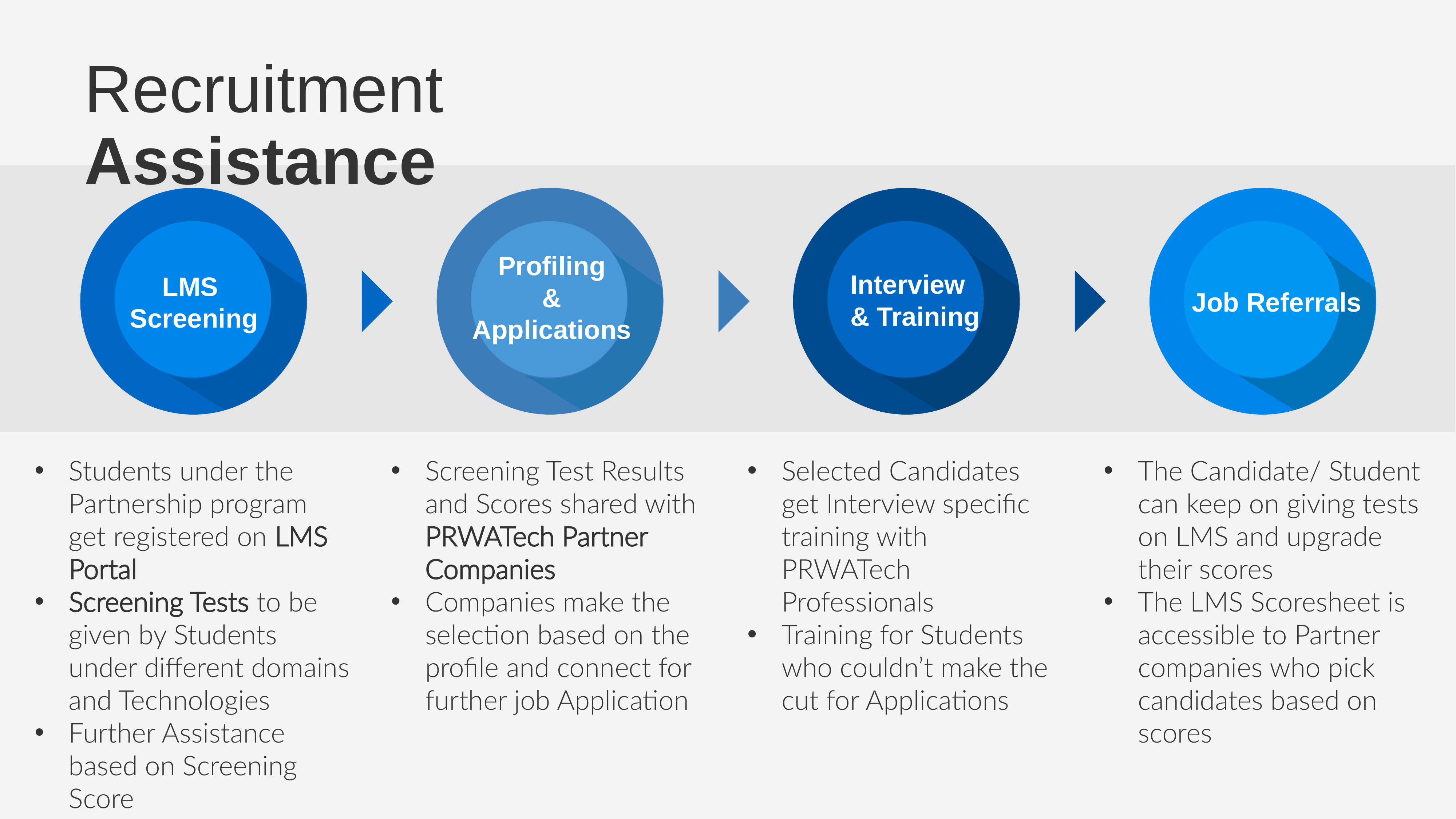

# Recruitment Assistance

Profiling
 &
Applications

Interview
& Training
LMS
Screening
Job Referrals
Students under the Partnership program get registered on LMS Portal
Screening Tests to be given by Students under different domains and Technologies
Further Assistance based on Screening Score
Screening Test Results and Scores shared with PRWATech Partner Companies
Companies make the selection based on the profile and connect for further job Application
Selected Candidates get Interview specific training with PRWATech Professionals
Training for Students who couldn’t make the cut for Applications
The Candidate/ Student can keep on giving tests on LMS and upgrade their scores
The LMS Scoresheet is accessible to Partner companies who pick candidates based on scores